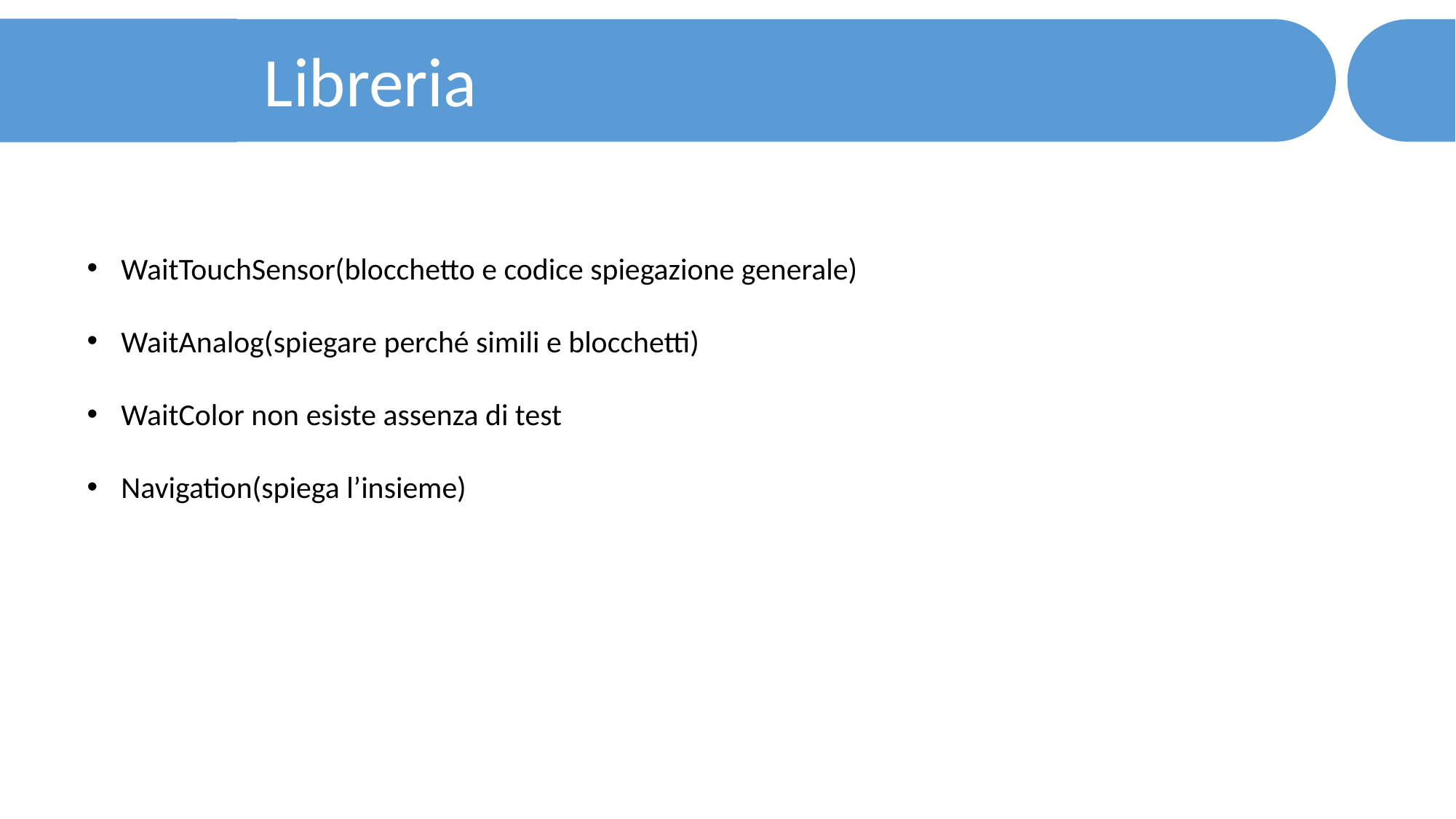

Libreria
WaitTouchSensor(blocchetto e codice spiegazione generale)
WaitAnalog(spiegare perché simili e blocchetti)
WaitColor non esiste assenza di test
Navigation(spiega l’insieme)